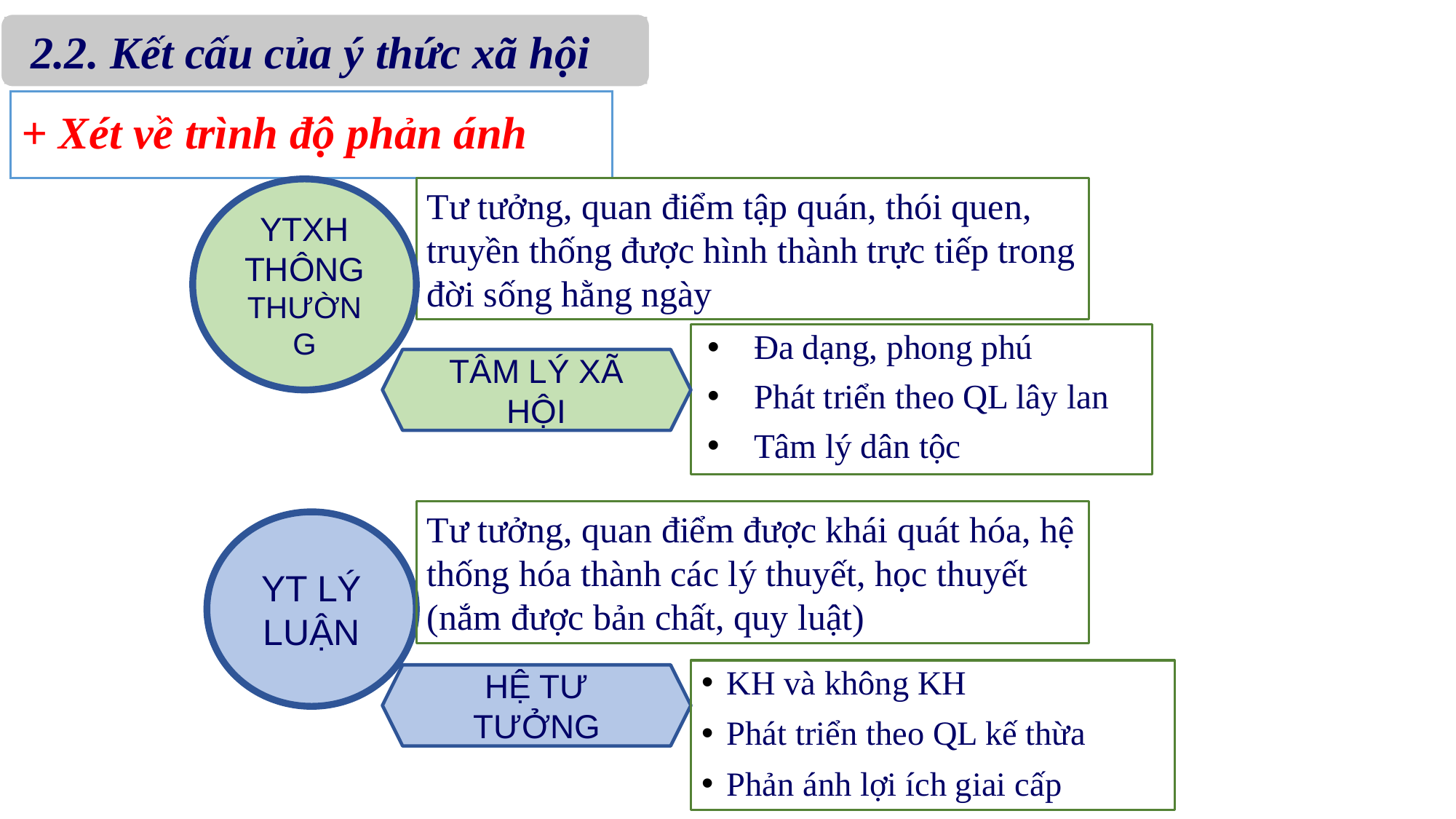

2.2. Kết cấu của ý thức xã hội
# + Xét về trình độ phản ánh
Tư tưởng, quan điểm tập quán, thói quen, truyền thống được hình thành trực tiếp trong đời sống hằng ngày
YTXH thông thường
Đa dạng, phong phú
Phát triển theo QL lây lan
Tâm lý dân tộc
TÂM LÝ XÃ HỘI
Tư tưởng, quan điểm được khái quát hóa, hệ thống hóa thành các lý thuyết, học thuyết (nắm được bản chất, quy luật)
YT LÝ LUẬN
KH và không KH
Phát triển theo QL kế thừa
Phản ánh lợi ích giai cấp
HỆ TƯ TƯỞNG